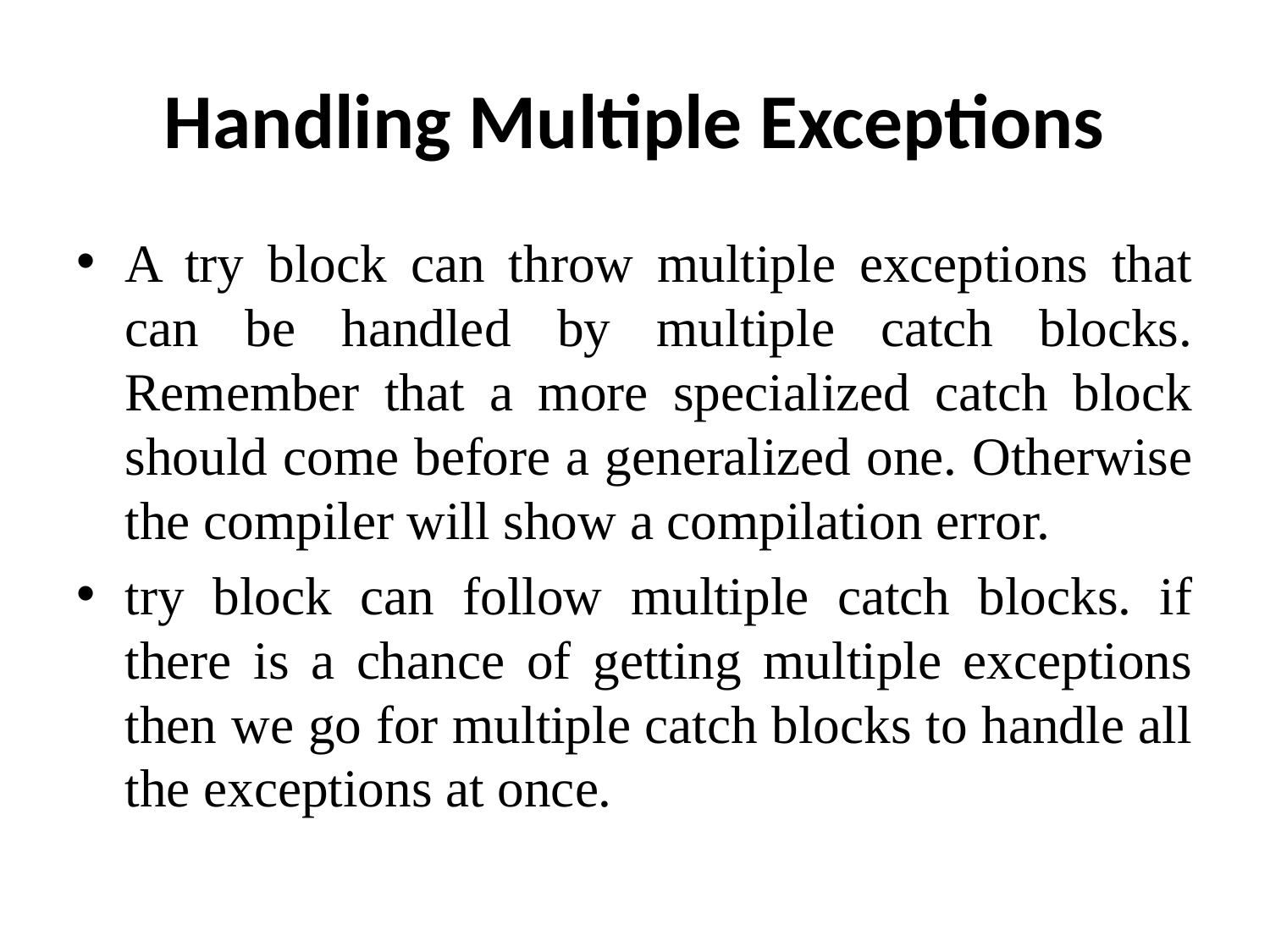

# Handling Multiple Exceptions
A try block can throw multiple exceptions that can be handled by multiple catch blocks. Remember that a more specialized catch block should come before a generalized one. Otherwise the compiler will show a compilation error.
try block can follow multiple catch blocks. if there is a chance of getting multiple exceptions then we go for multiple catch blocks to handle all the exceptions at once.